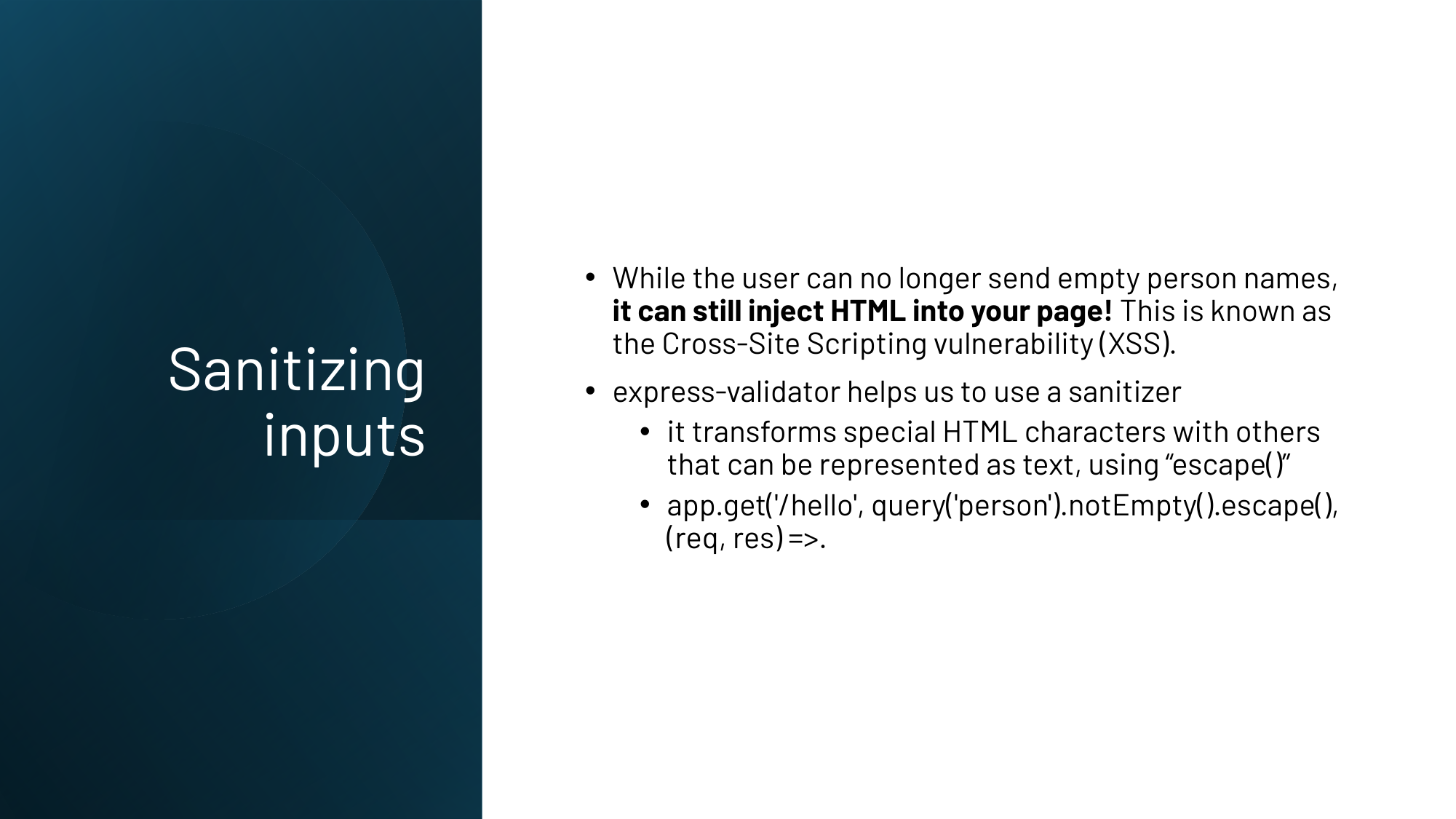

# Sanitizing inputs
While the user can no longer send empty person names, it can still inject HTML into your page! This is known as the Cross-Site Scripting vulnerability (XSS).
express-validator helps us to use a sanitizer
it transforms special HTML characters with others that can be represented as text, using “escape()”
app.get('/hello', query('person').notEmpty().escape(), (req, res) =>.